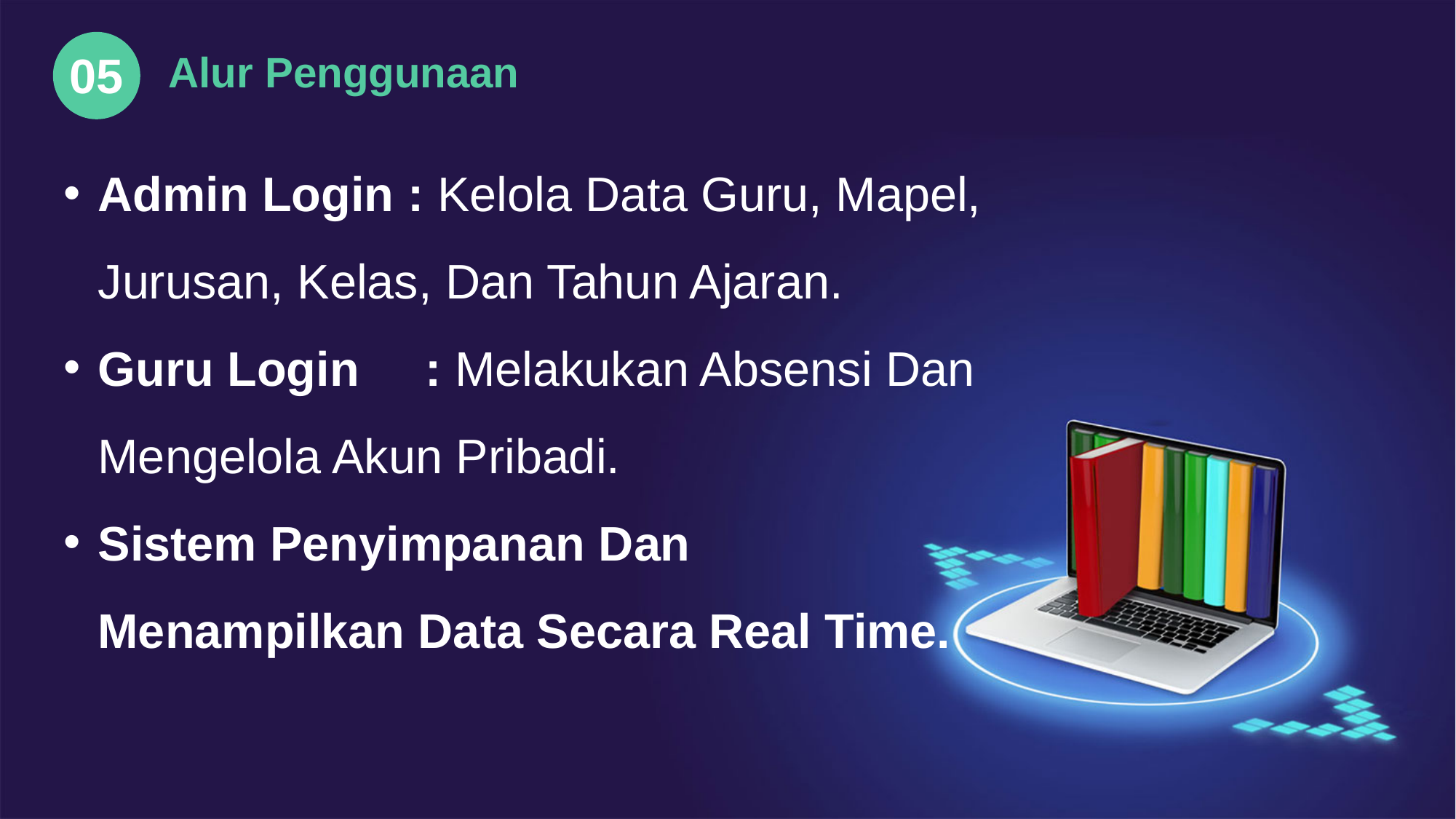

05
Alur Penggunaan
Admin Login : Kelola Data Guru, Mapel, Jurusan, Kelas, Dan Tahun Ajaran.
Guru Login	: Melakukan Absensi Dan Mengelola Akun Pribadi.
Sistem Penyimpanan Dan Menampilkan Data Secara Real Time.